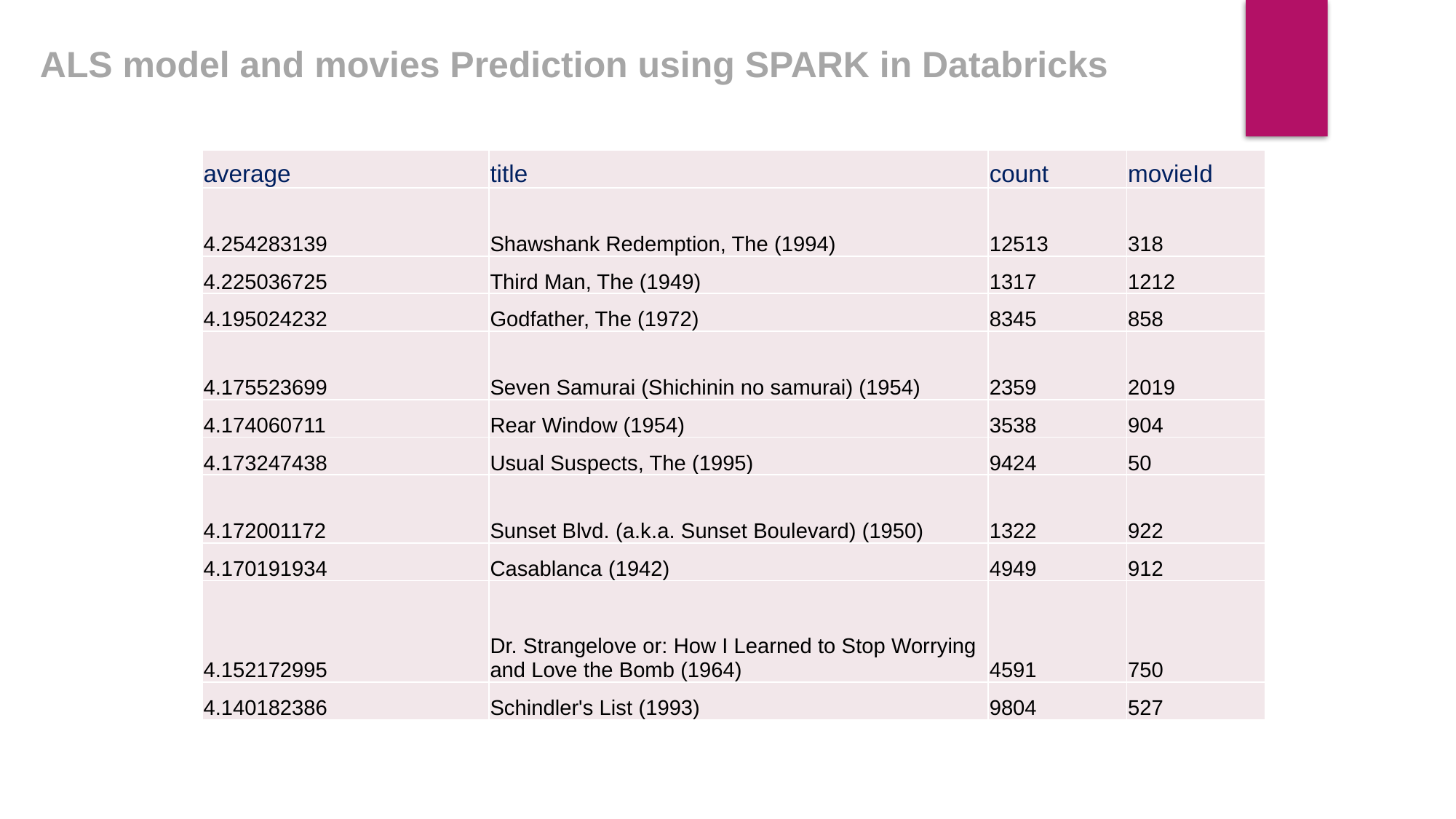

ALS model and movies Prediction using SPARK in Databricks
| average | title | count | movieId |
| --- | --- | --- | --- |
| 4.254283139 | Shawshank Redemption, The (1994) | 12513 | 318 |
| 4.225036725 | Third Man, The (1949) | 1317 | 1212 |
| 4.195024232 | Godfather, The (1972) | 8345 | 858 |
| 4.175523699 | Seven Samurai (Shichinin no samurai) (1954) | 2359 | 2019 |
| 4.174060711 | Rear Window (1954) | 3538 | 904 |
| 4.173247438 | Usual Suspects, The (1995) | 9424 | 50 |
| 4.172001172 | Sunset Blvd. (a.k.a. Sunset Boulevard) (1950) | 1322 | 922 |
| 4.170191934 | Casablanca (1942) | 4949 | 912 |
| 4.152172995 | Dr. Strangelove or: How I Learned to Stop Worrying and Love the Bomb (1964) | 4591 | 750 |
| 4.140182386 | Schindler's List (1993) | 9804 | 527 |